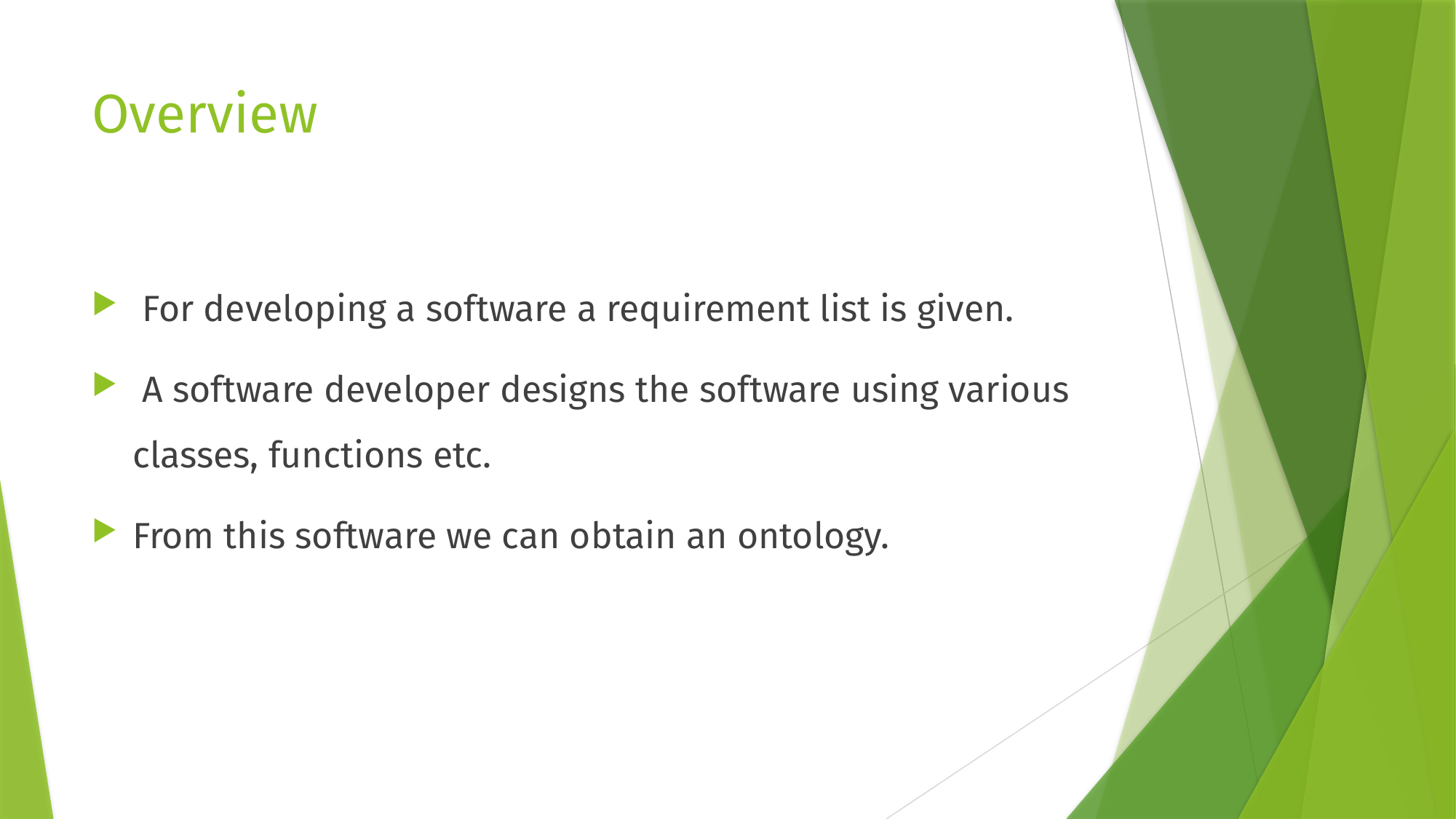

# Overview
 For developing a software a requirement list is given.
 A software developer designs the software using various classes, functions etc.
From this software we can obtain an ontology.